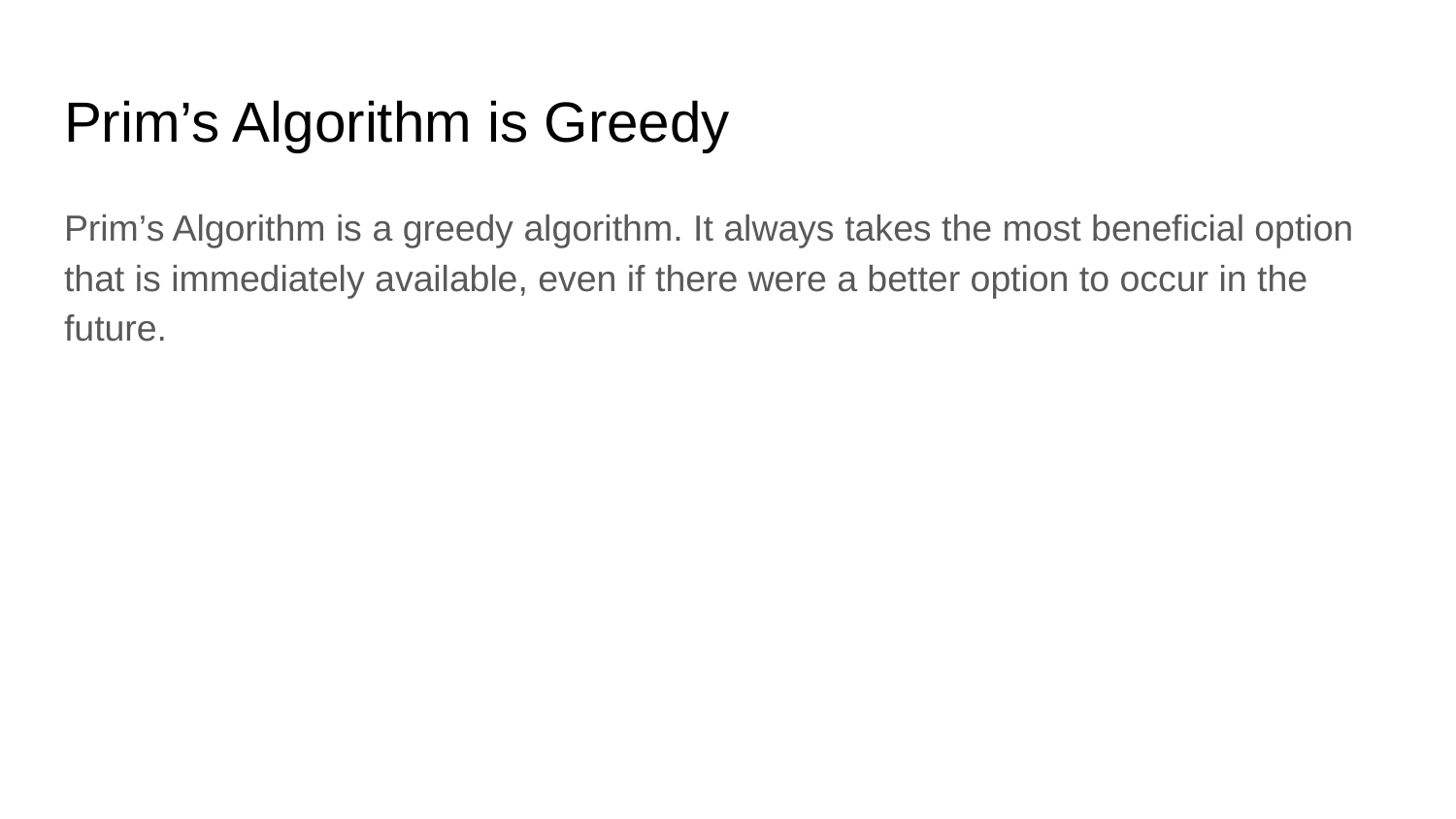

# Prim’s Algorithm is Greedy
Prim’s Algorithm is a greedy algorithm. It always takes the most beneficial option that is immediately available, even if there were a better option to occur in the future.